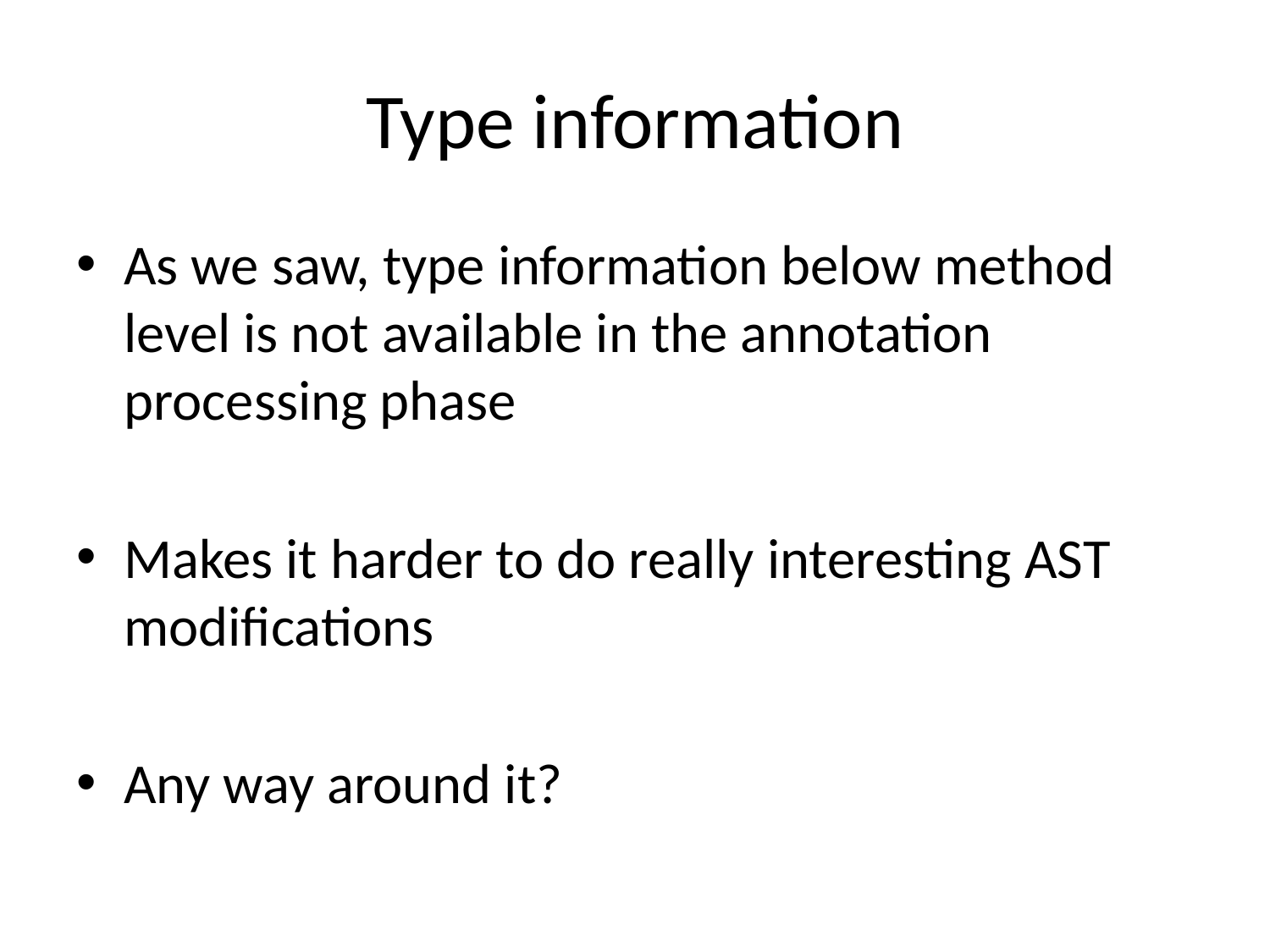

# Type information
As we saw, type information below method level is not available in the annotation processing phase

Makes it harder to do really interesting AST modifications

Any way around it?